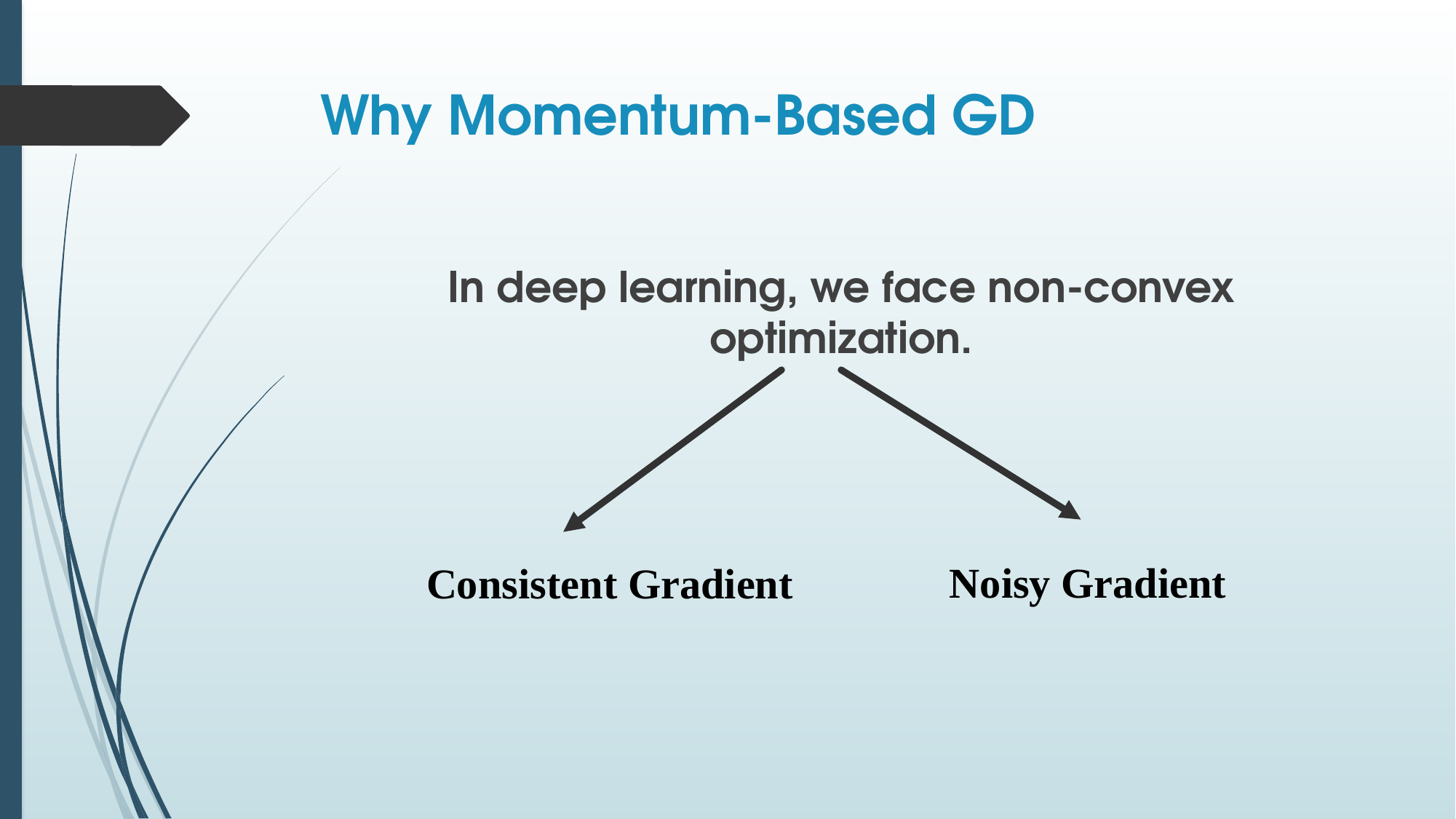

# Why Momentum-Based GD
In deep learning, we face non-convex optimization.
Noisy Gradient
Consistent Gradient